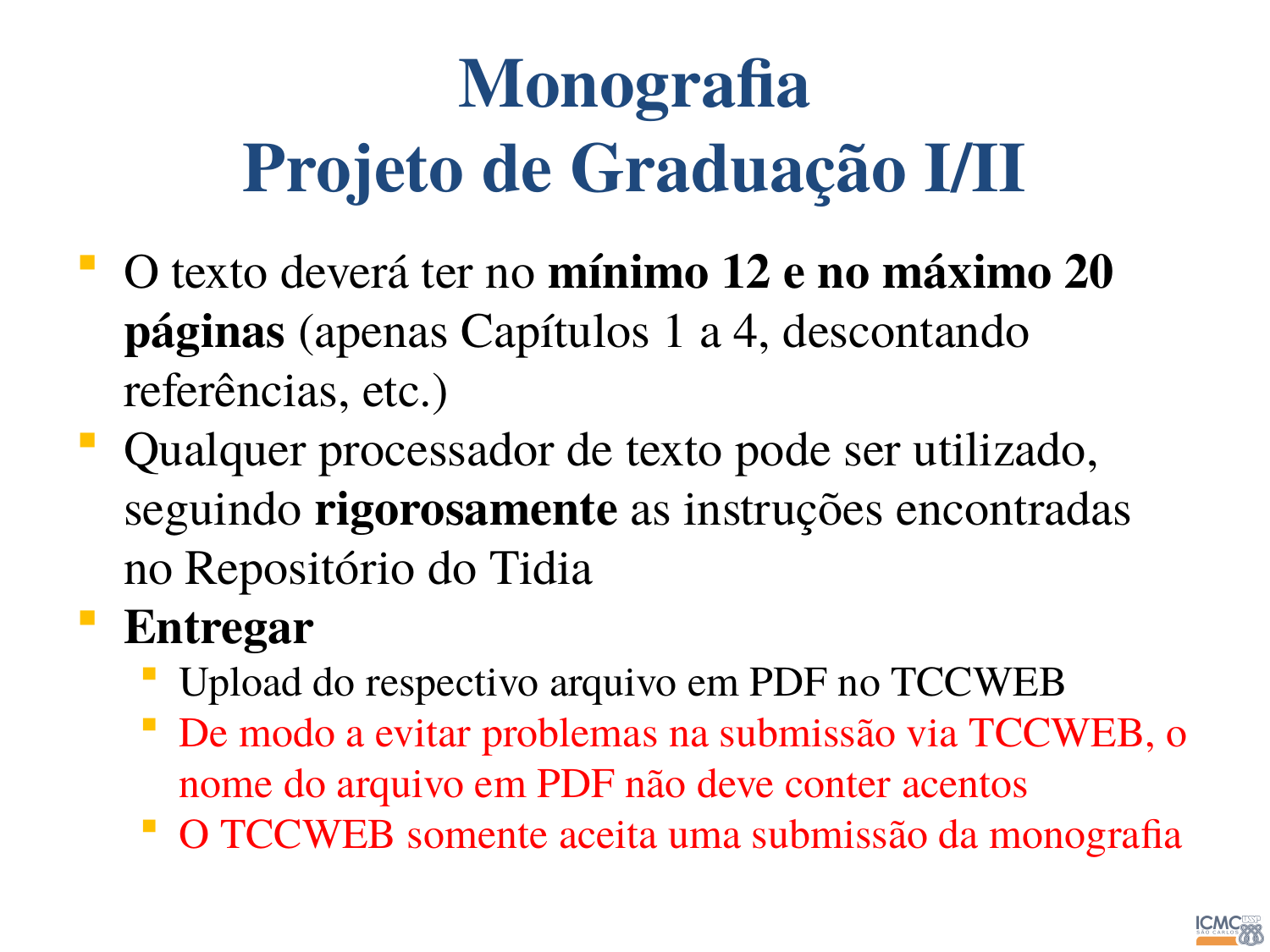

Monografia
Projeto de Graduação I/II
O texto deverá ter no mínimo 12 e no máximo 20 páginas (apenas Capítulos 1 a 4, descontando referências, etc.)
Qualquer processador de texto pode ser utilizado, seguindo rigorosamente as instruções encontradas no Repositório do Tidia
Entregar
Upload do respectivo arquivo em PDF no TCCWEB
De modo a evitar problemas na submissão via TCCWEB, o nome do arquivo em PDF não deve conter acentos
O TCCWEB somente aceita uma submissão da monografia